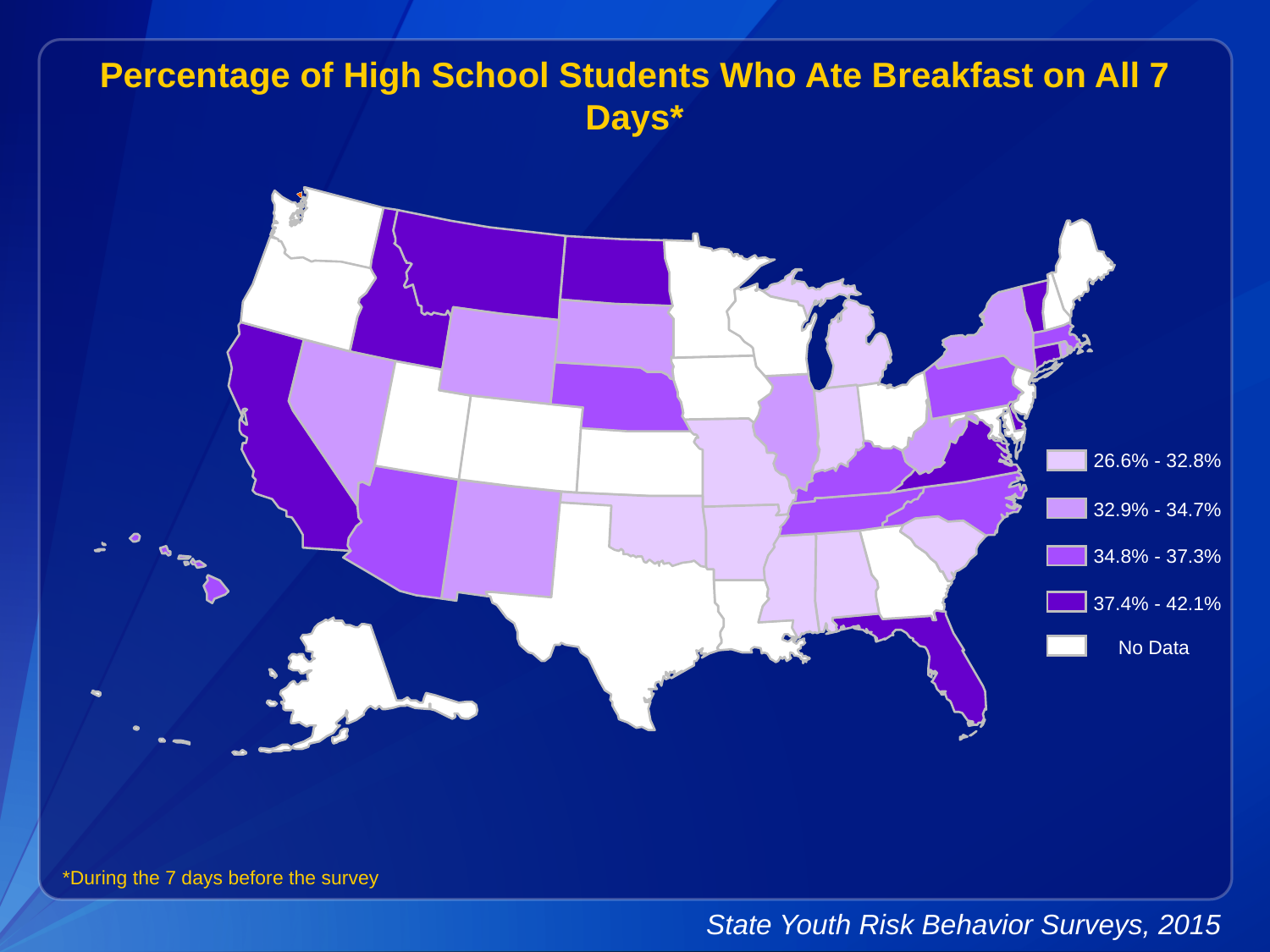

Percentage of High School Students Who Ate Breakfast on All 7 Days*

26.6% - 32.8%

32.9% - 34.7%

34.8% - 37.3%

37.4% - 42.1%

No Data

*During the 7 days before the survey
State Youth Risk Behavior Surveys, 2015